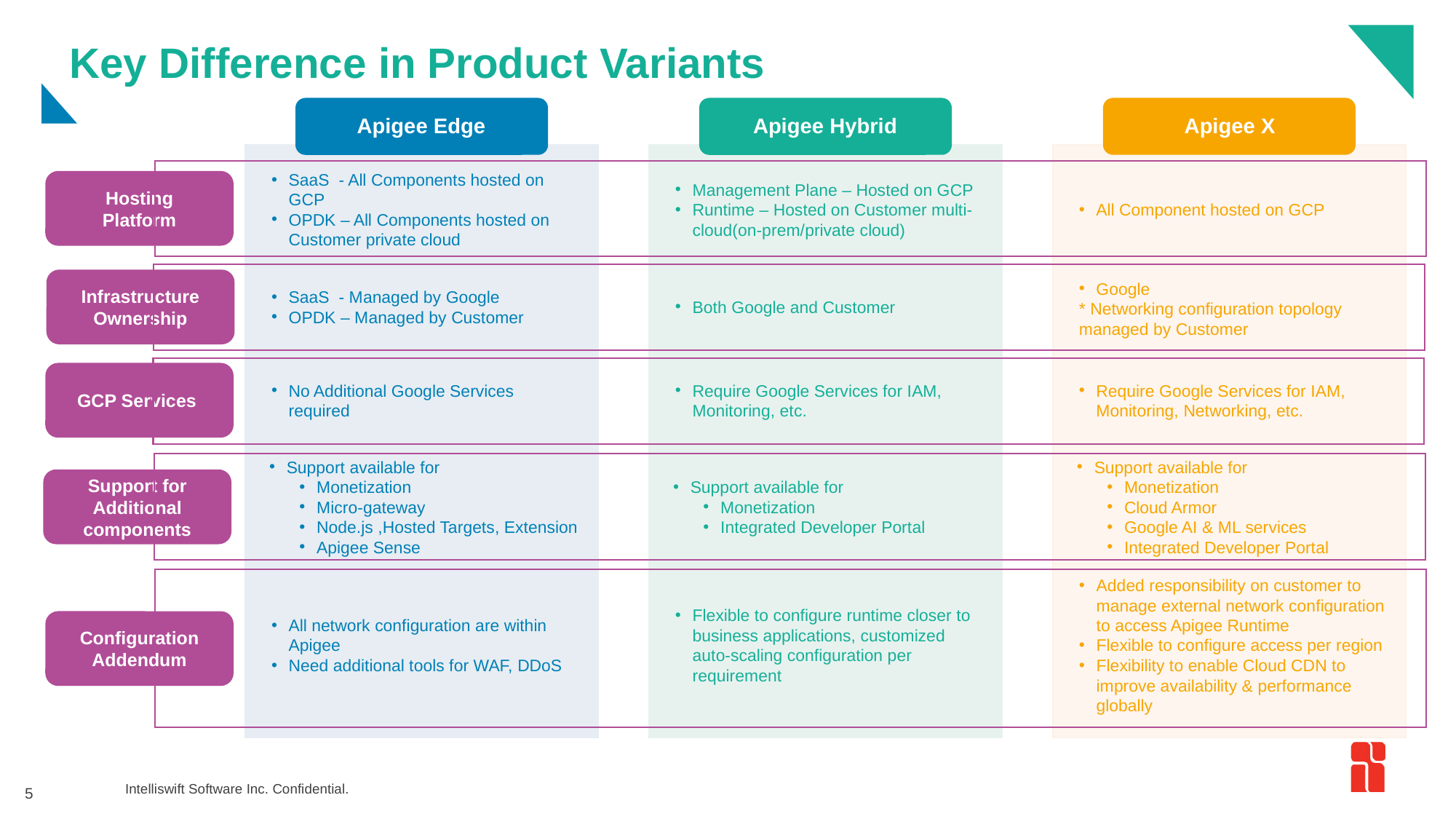

# Key Difference in Product Variants

Apigee X

Apigee Edge

Apigee Hybrid

Hosting Platform
SaaS  - All Components hosted on GCP
OPDK – All Components hosted on Customer private cloud
Management Plane – Hosted on GCP
Runtime – Hosted on Customer multi-cloud(on-prem/private cloud)
All Component hosted on GCP

Infrastructure Ownership
Google
* Networking configuration topology managed by Customer
SaaS  - Managed by Google
OPDK – Managed by Customer
Both Google and Customer

GCP Services
No Additional Google Services required
Require Google Services for IAM, Monitoring, etc.
Require Google Services for IAM, Monitoring, Networking, etc.
Support available for
Monetization
Micro-gateway
Node.js ,Hosted Targets, Extension
Apigee Sense
Support available for
Monetization
Cloud Armor
Google AI & ML services
Integrated Developer Portal

Support for Additional components
Support available for
Monetization
Integrated Developer Portal

Configuration Addendum
Added responsibility on customer to manage external network configuration to access Apigee Runtime
Flexible to configure access per region
Flexibility to enable Cloud CDN to improve availability & performance globally
Flexible to configure runtime closer to business applications, customized auto-scaling configuration per requirement
All network configuration are within Apigee
Need additional tools for WAF, DDoS